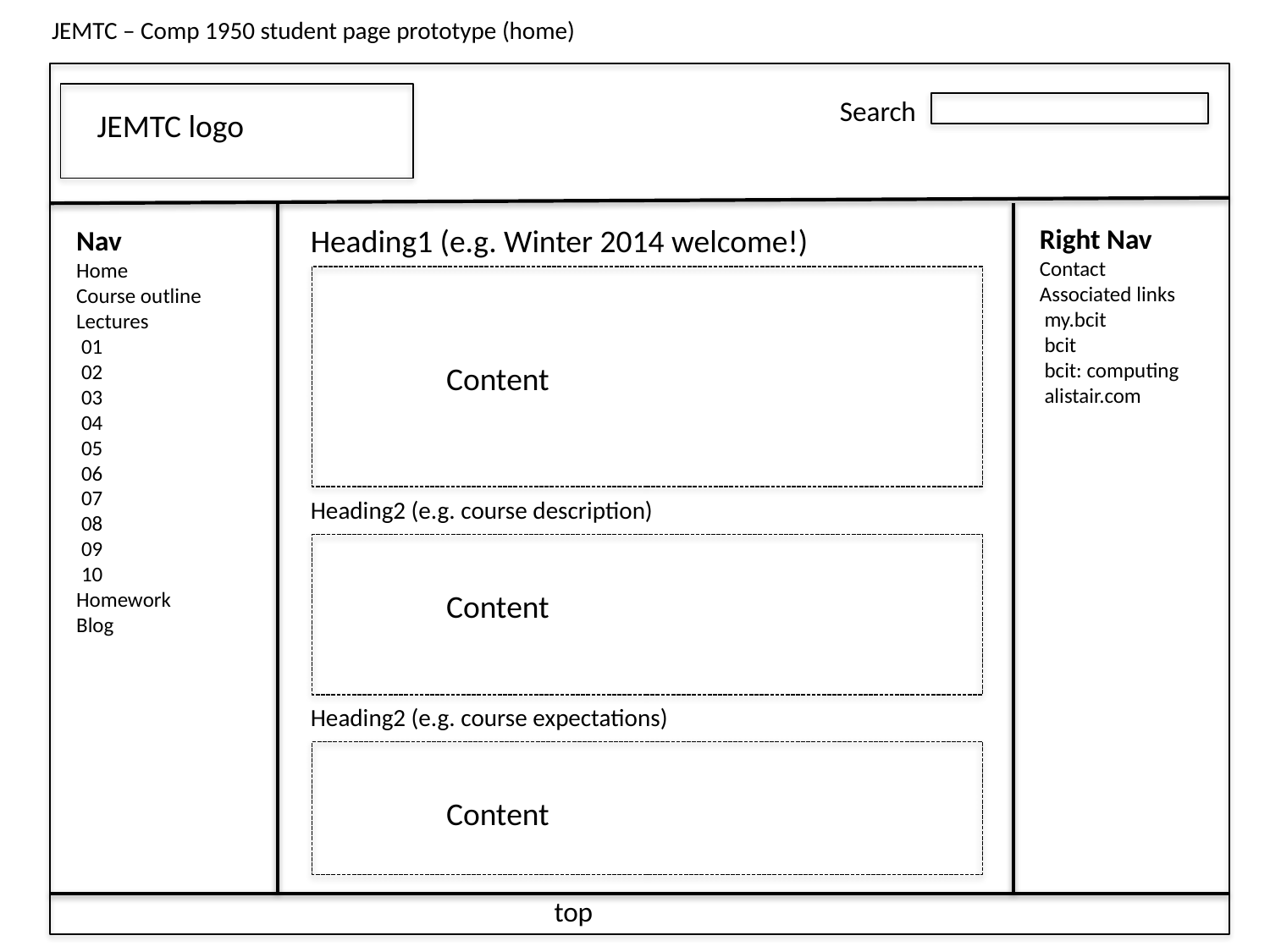

JEMTC – Comp 1950 student page prototype (home)

Search

JEMTC logo
Heading1 (e.g. Winter 2014 welcome!)
Right Nav
Contact
Associated links
 my.bcit
 bcit
 bcit: computing
 alistair.com
Nav
Home
Course outline
Lectures
 01
 02
 03
 04
 05
 06
 07
 08
 09
 10
Homework
Blog

Content
Heading2 (e.g. course description)

Content
Heading2 (e.g. course expectations)

Content
 top